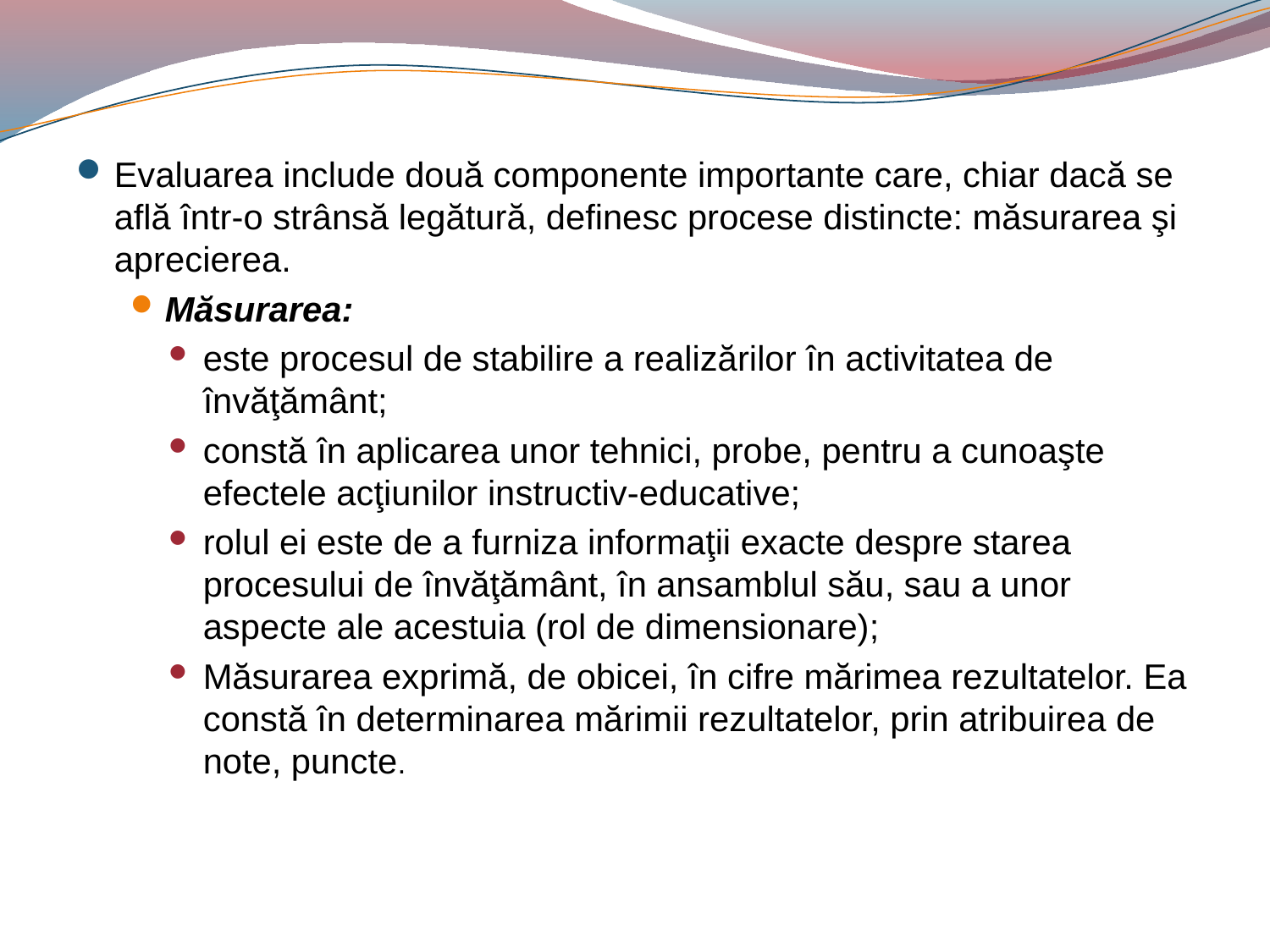

#
Evaluarea include două componente importante care, chiar dacă se află într-o strânsă legătură, definesc procese distincte: măsurarea şi aprecierea.
Măsurarea:
este procesul de stabilire a realizărilor în activitatea de învăţământ;
constă în aplicarea unor tehnici, probe, pentru a cunoaşte efectele acţiunilor instructiv-educative;
rolul ei este de a furniza informaţii exacte despre starea procesului de învăţământ, în ansamblul său, sau a unor aspecte ale acestuia (rol de dimensionare);
Măsurarea exprimă, de obicei, în cifre mărimea rezultatelor. Ea constă în determinarea mărimii rezultatelor, prin atribuirea de note, puncte.